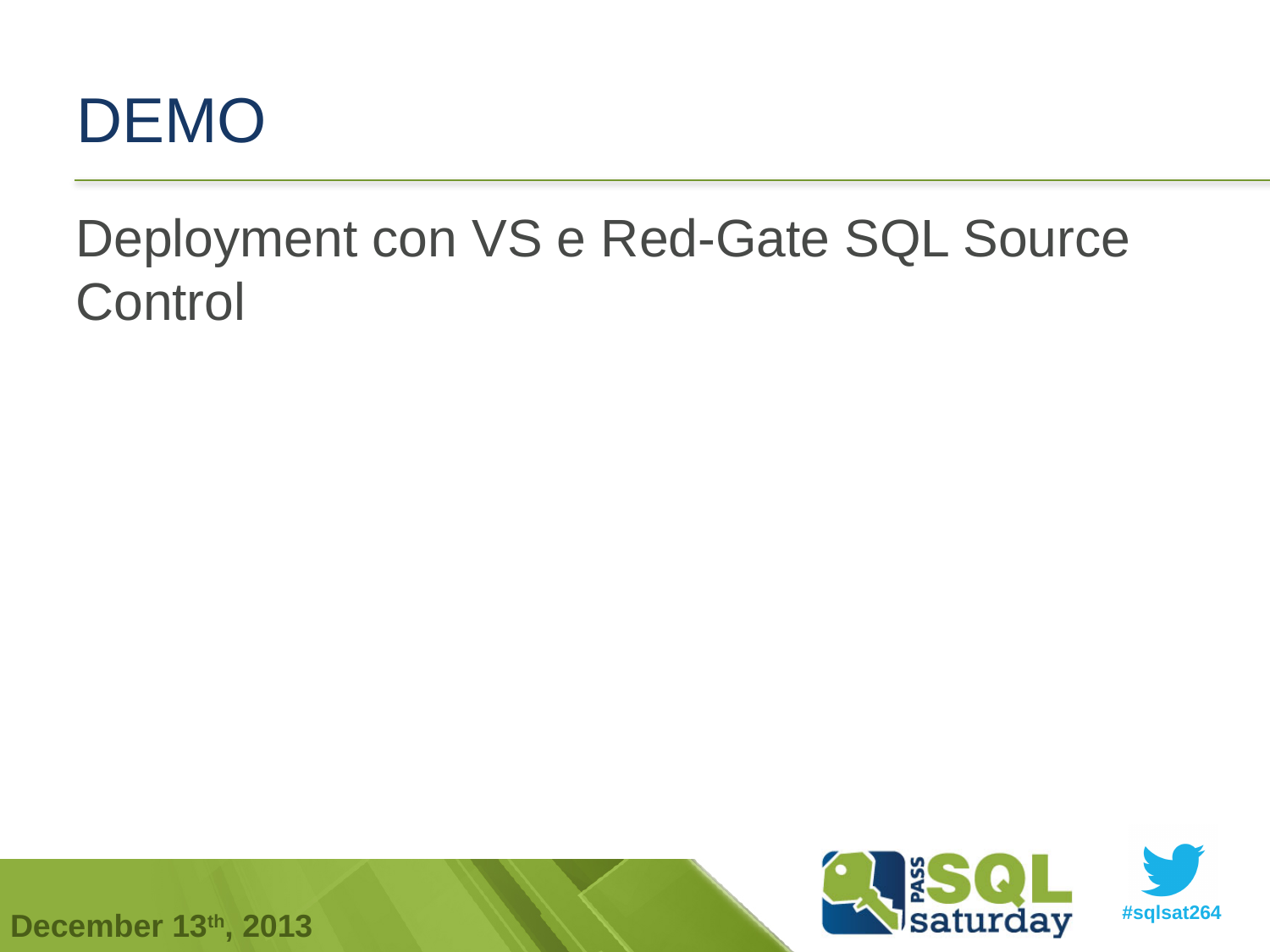

# DEMO
Deployment con VS e Red-Gate SQL Source Control